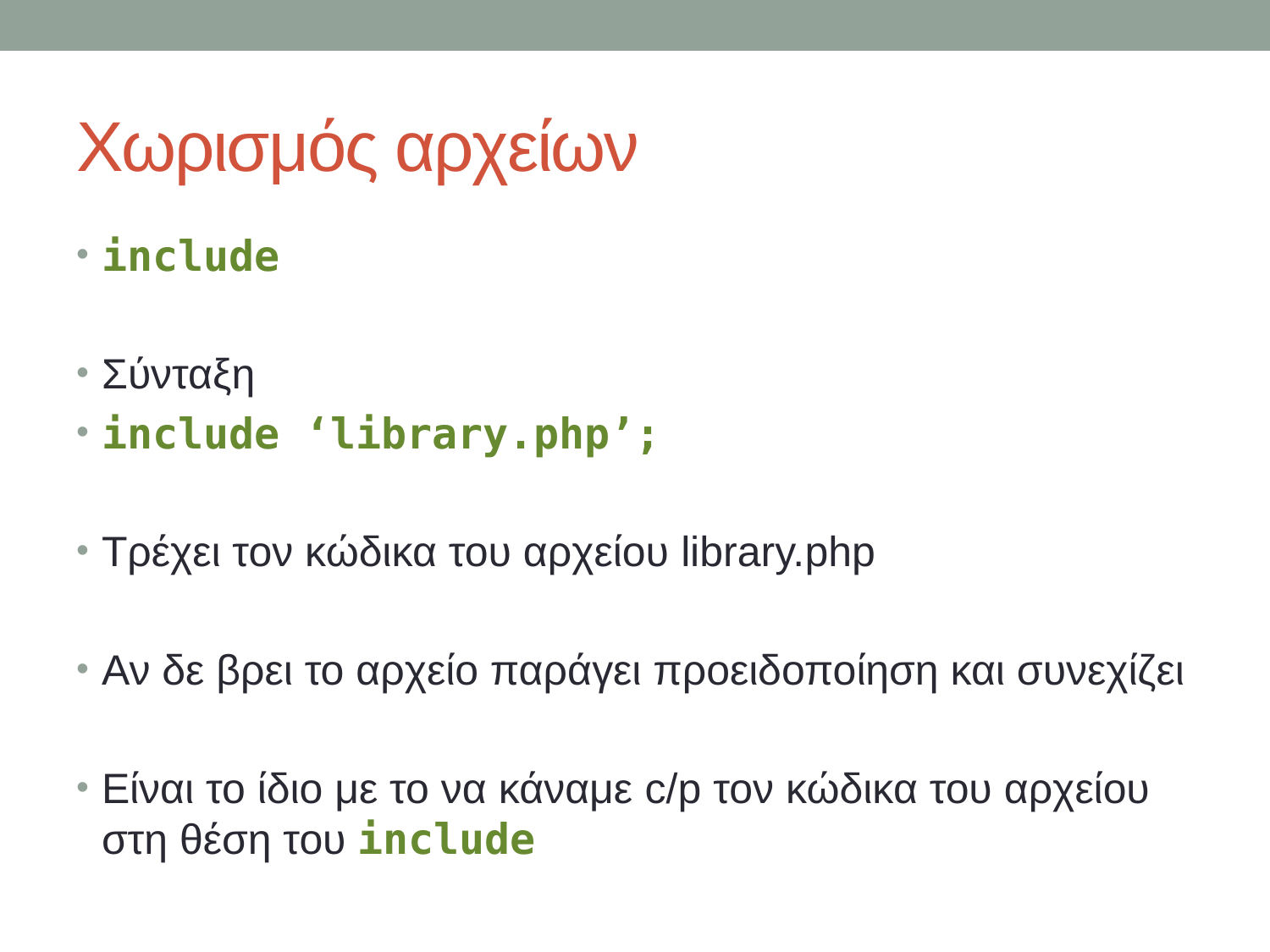

# Χωρισμός αρχείων
include

Σύνταξη
include ‘library.php’;

Τρέχει τον κώδικα του αρχείου library.php

Αν δε βρει το αρχείο παράγει προειδοποίηση και συνεχίζει

Είναι το ίδιο με το να κάναμε c/p τον κώδικα του αρχείου στη θέση του include